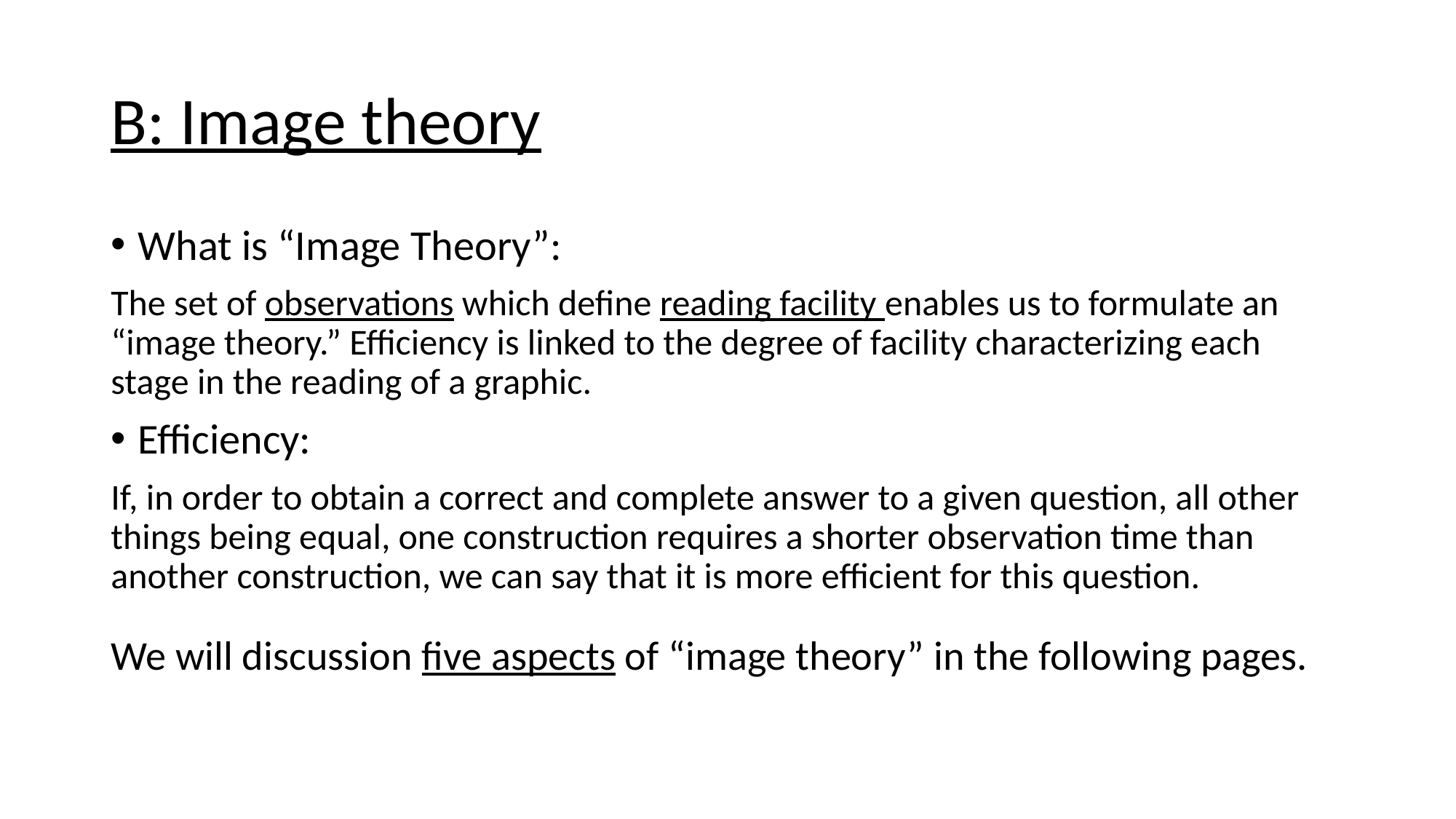

# B: Image theory
What is “Image Theory”:
The set of observations which define reading facility enables us to formulate an “image theory.” Efficiency is linked to the degree of facility characterizing each stage in the reading of a graphic.
Efficiency:
If, in order to obtain a correct and complete answer to a given question, all other things being equal, one construction requires a shorter observation time than another construction, we can say that it is more efficient for this question.

We will discussion five aspects of “image theory” in the following pages.